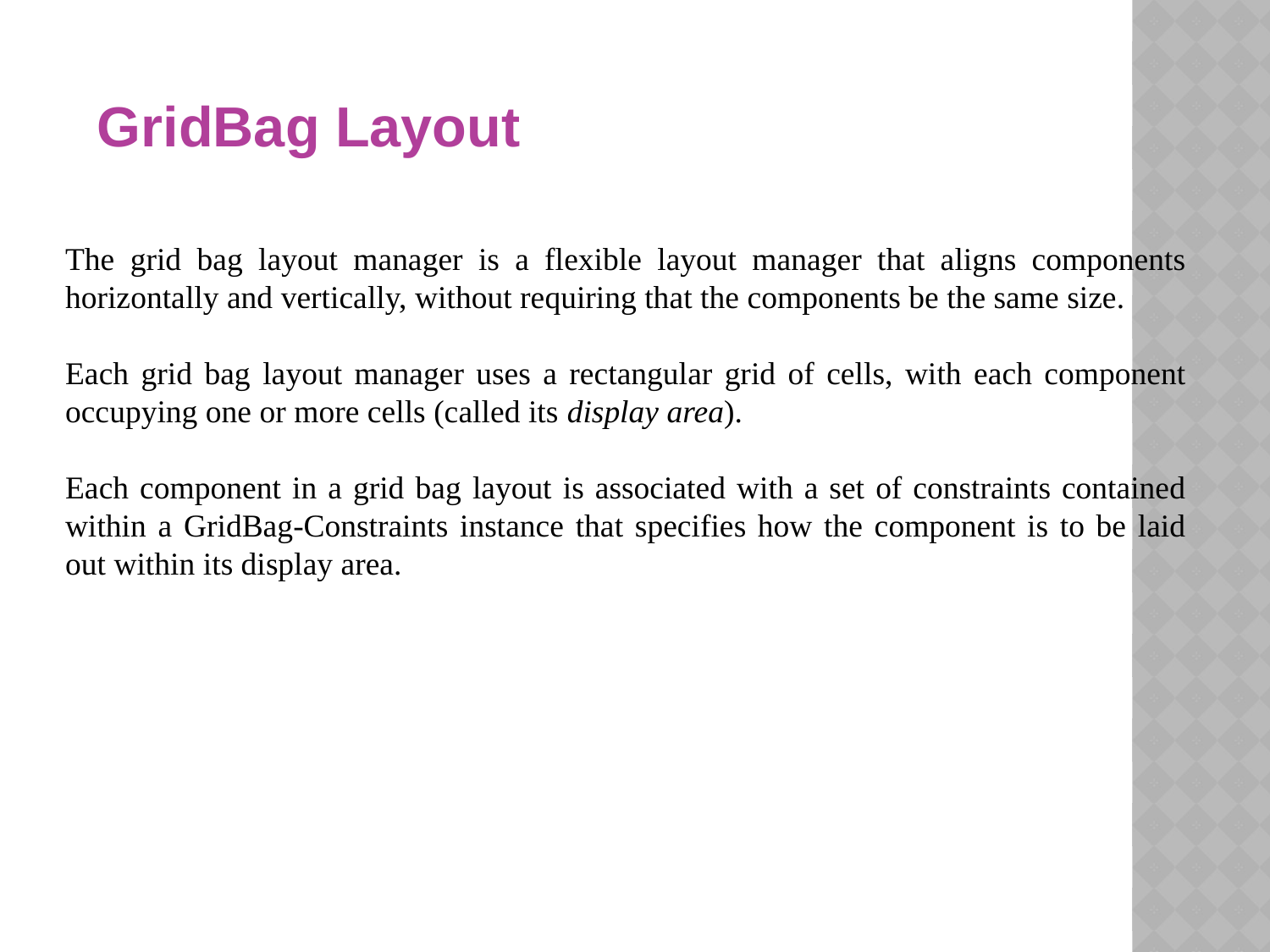

GridBag Layout
The grid bag layout manager is a flexible layout manager that aligns components horizontally and vertically, without requiring that the components be the same size.

Each grid bag layout manager uses a rectangular grid of cells, with each component occupying one or more cells (called its display area).

Each component in a grid bag layout is associated with a set of constraints contained within a GridBag-Constraints instance that specifies how the component is to be laid out within its display area.